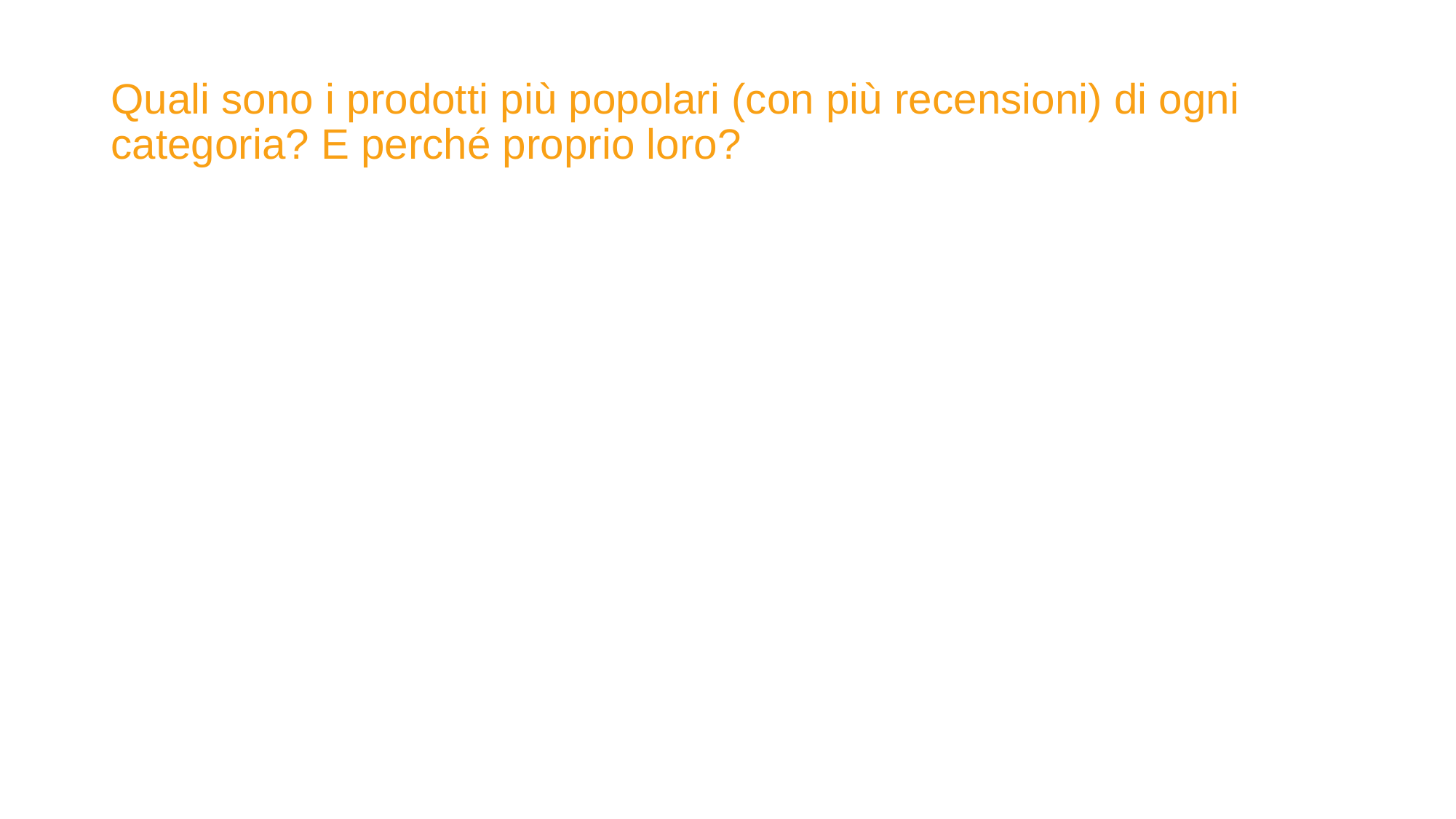

# Quali sono i prodotti più popolari (con più recensioni) di ogni categoria? E perché proprio loro?